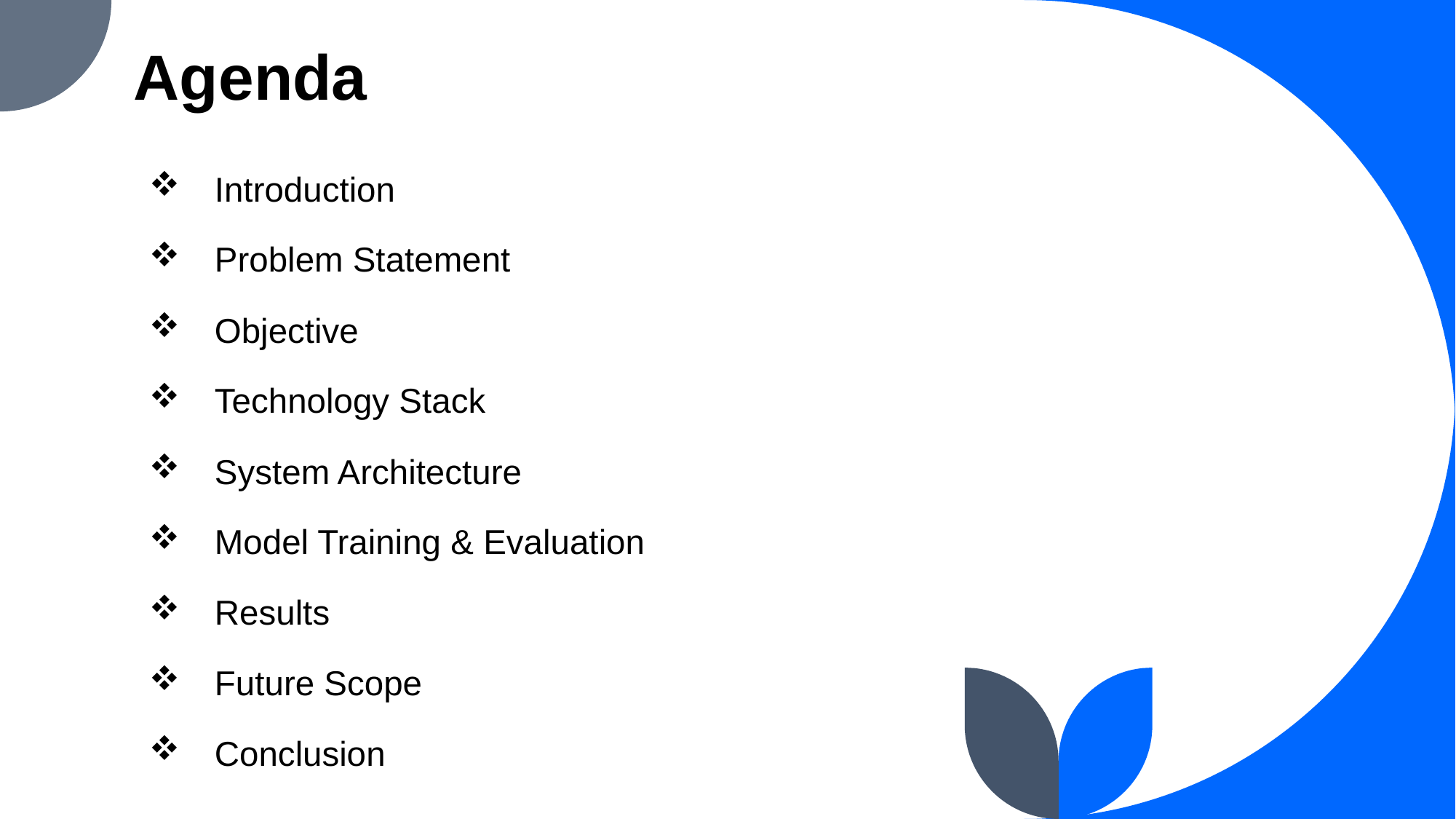

# Agenda
Introduction
Problem Statement
Objective
Technology Stack
System Architecture
Model Training & Evaluation
Results
Future Scope
Conclusion